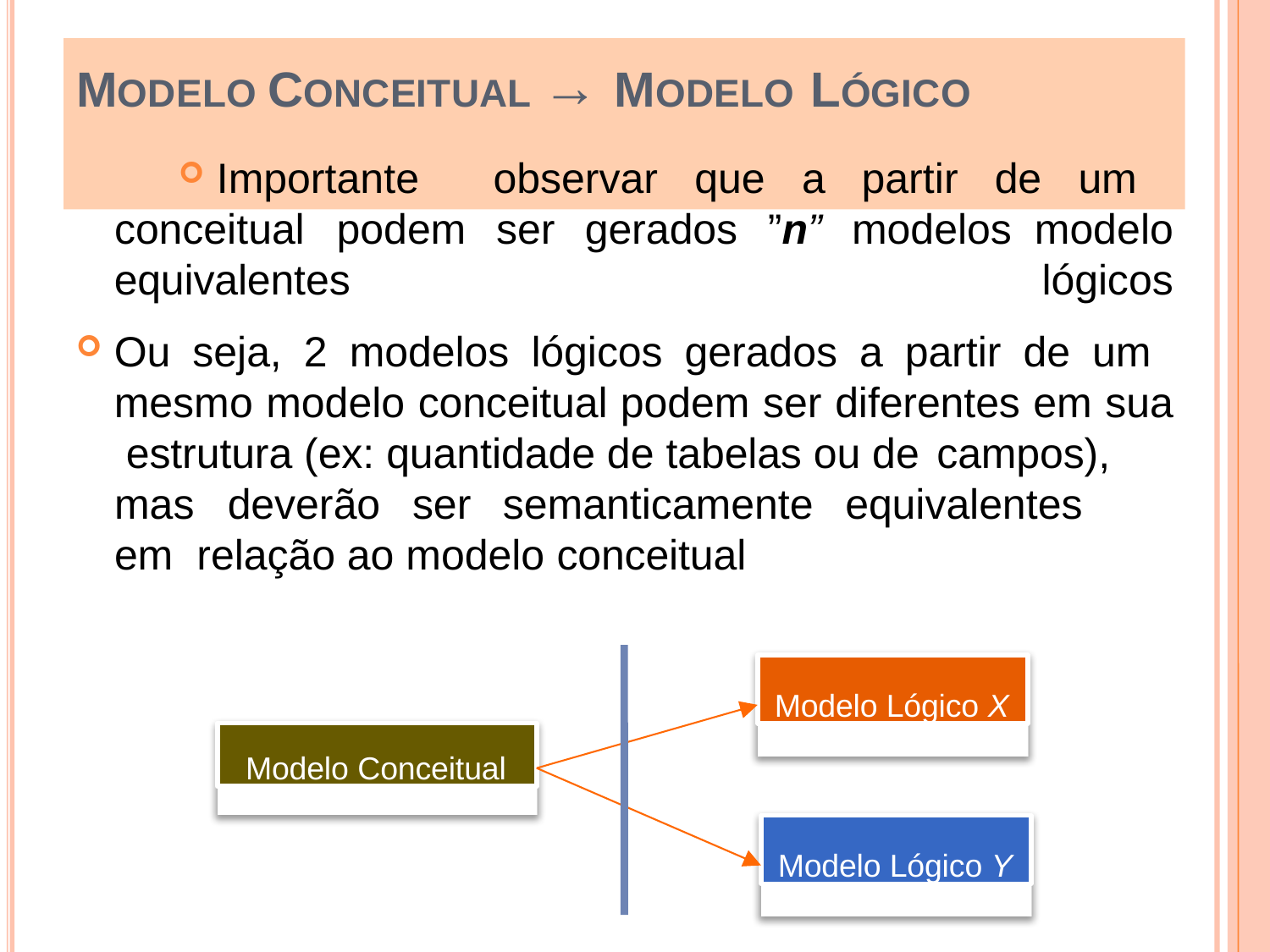

# MODELO CONCEITUAL → MODELO LÓGICO
Importante	observar	que	a	partir	de	um	modelo
lógicos
conceitual	podem	ser	gerados	”n”	modelos
equivalentes
Ou seja, 2 modelos lógicos gerados a partir de um  mesmo modelo conceitual podem ser diferentes em sua  estrutura (ex: quantidade de tabelas ou de campos),
mas	deverão	ser	semanticamente	equivalentes	em  relação ao modelo conceitual

Modelo Lógico X

Modelo Conceitual

Modelo Lógico Y